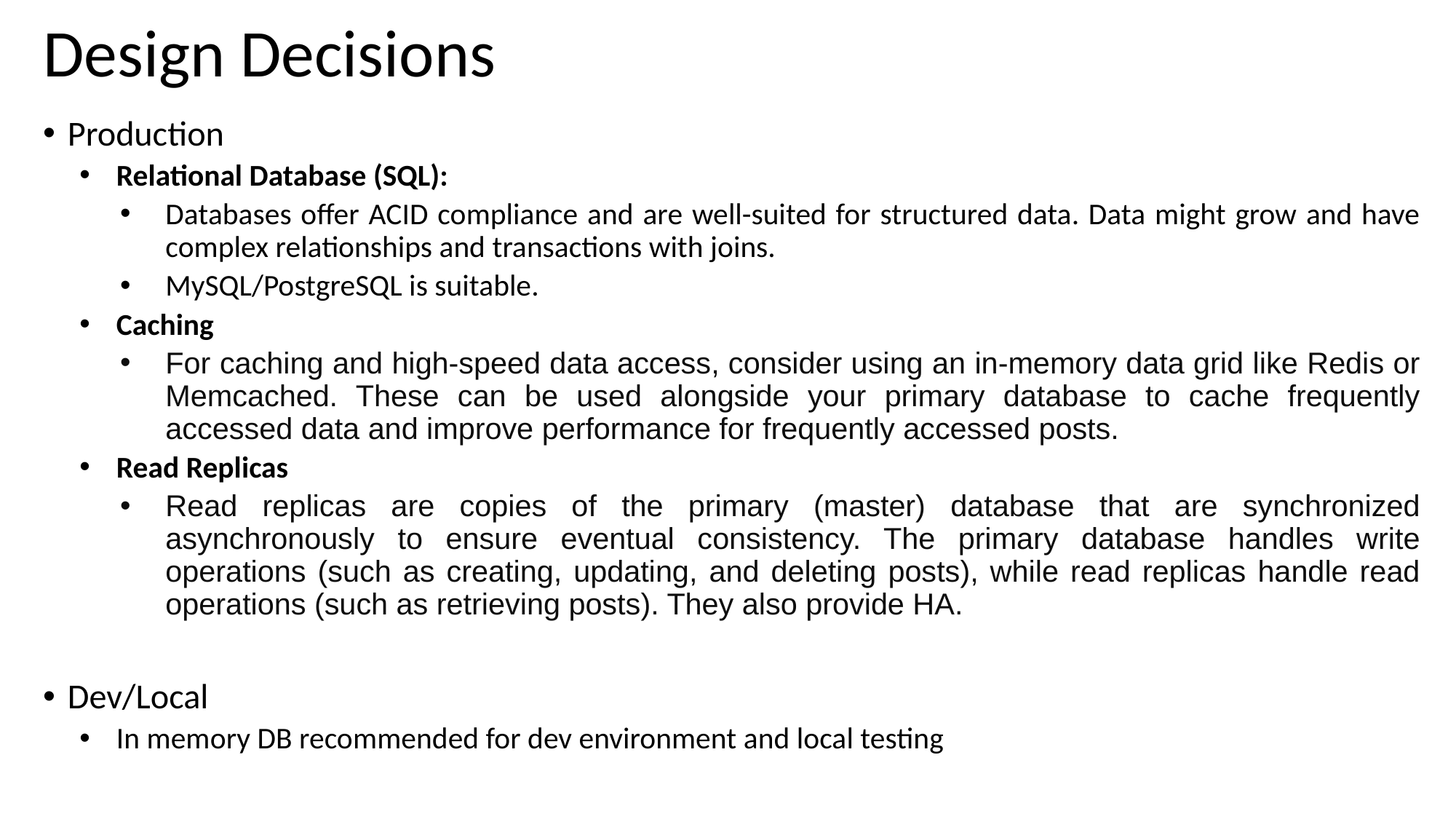

# Design Decisions
Production
Relational Database (SQL):
Databases offer ACID compliance and are well-suited for structured data. Data might grow and have complex relationships and transactions with joins.
MySQL/PostgreSQL is suitable.
Caching
For caching and high-speed data access, consider using an in-memory data grid like Redis or Memcached. These can be used alongside your primary database to cache frequently accessed data and improve performance for frequently accessed posts.
Read Replicas
Read replicas are copies of the primary (master) database that are synchronized asynchronously to ensure eventual consistency. The primary database handles write operations (such as creating, updating, and deleting posts), while read replicas handle read operations (such as retrieving posts). They also provide HA.

Dev/Local
In memory DB recommended for dev environment and local testing